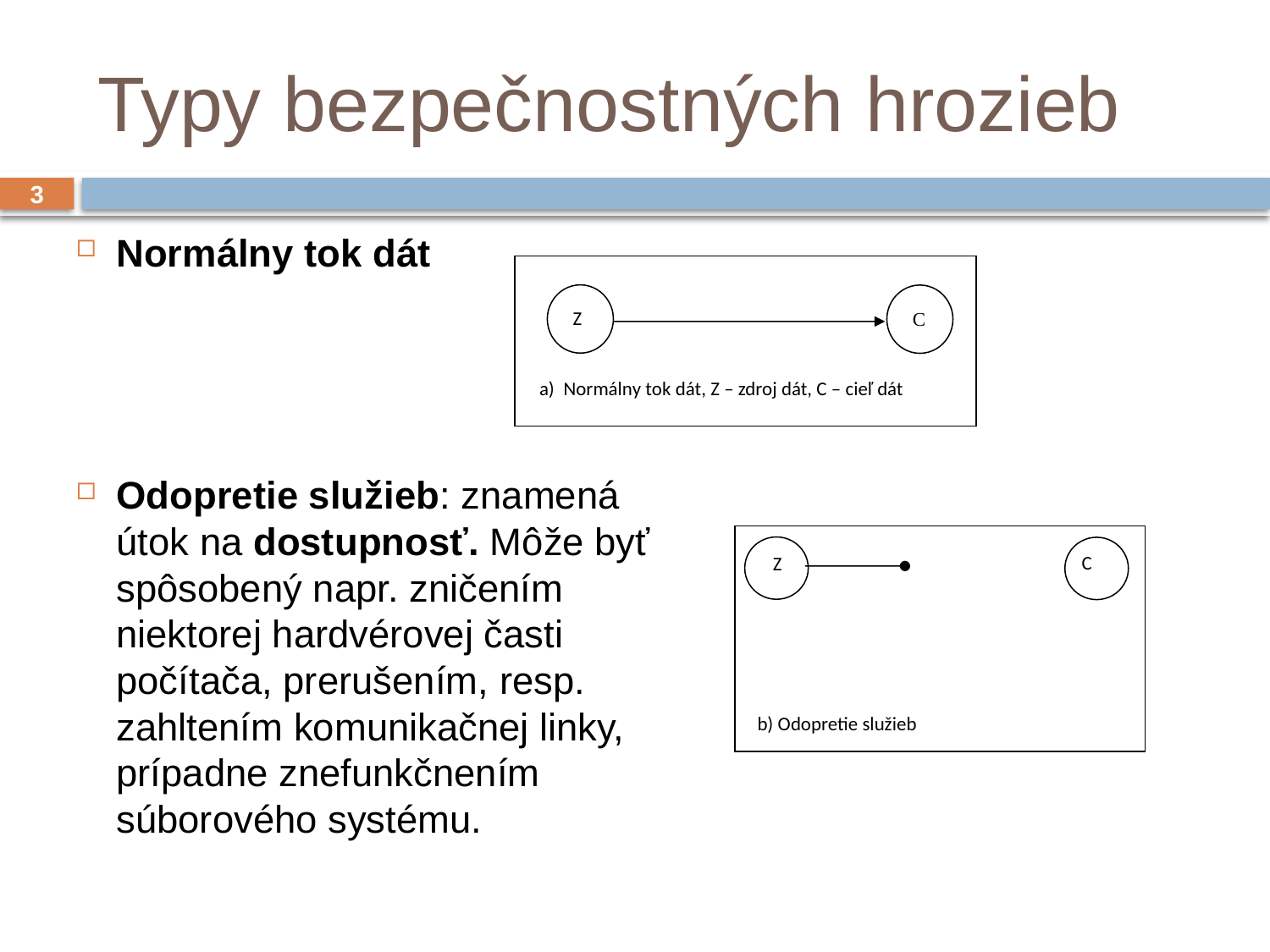

# Typy bezpečnostných hrozieb
3
Normálny tok dát

Odopretie služieb: znamená útok na dostupnosť. Môže byť spôsobený napr. zničením niektorej hardvérovej časti počítača, prerušením, resp. zahltením komunikačnej linky, prípadne znefunkčnením súborového systému.

Z
C

a)  Normálny tok dát, Z – zdroj dát, C – cieľ dát

Z

C

b) Odopretie služieb